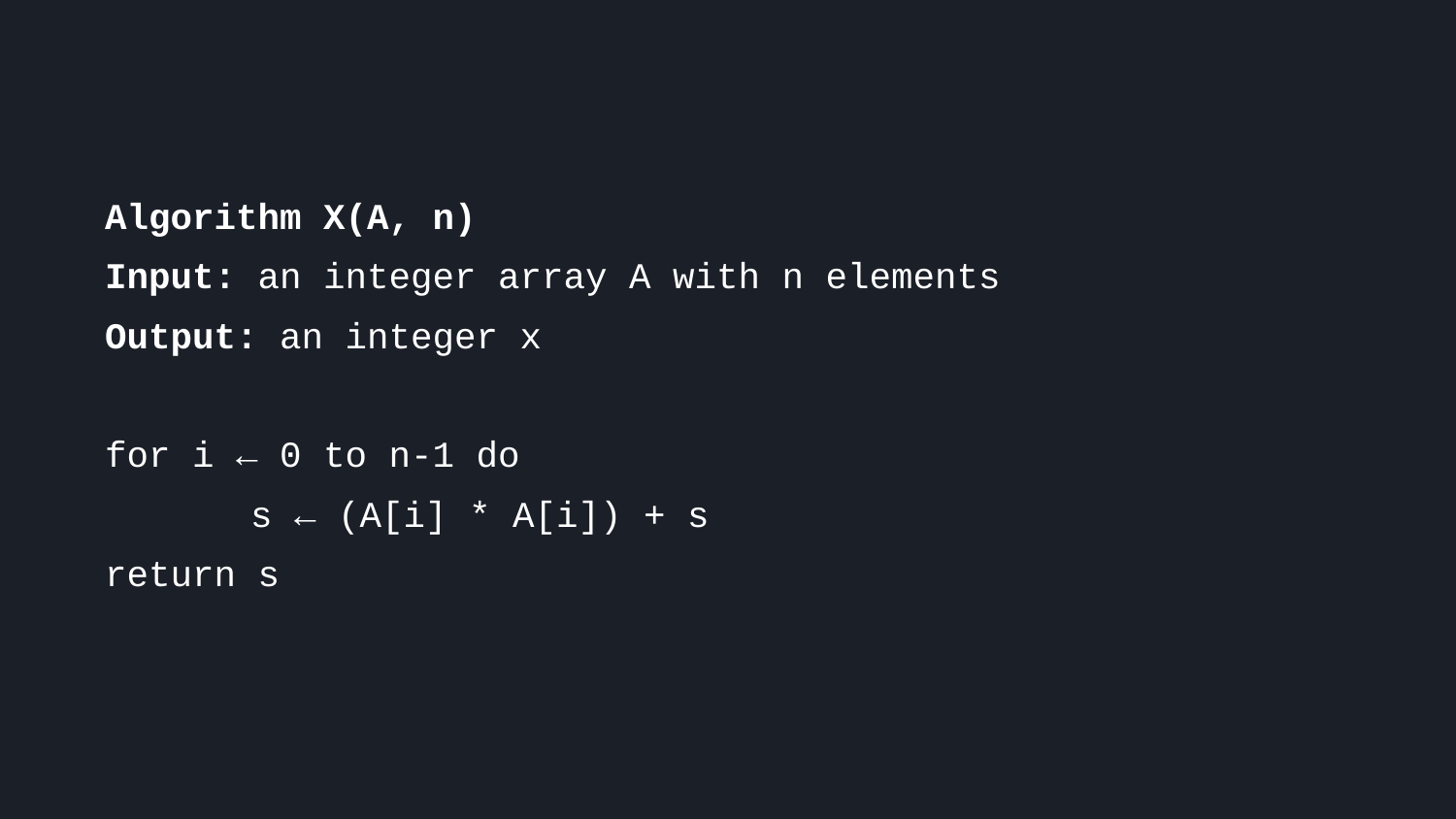

Algorithm X(A, n)
Input: an integer array A with n elements
Output: an integer x

for i ← 0 to n-1 do
	s ← (A[i] * A[i]) + s
return s